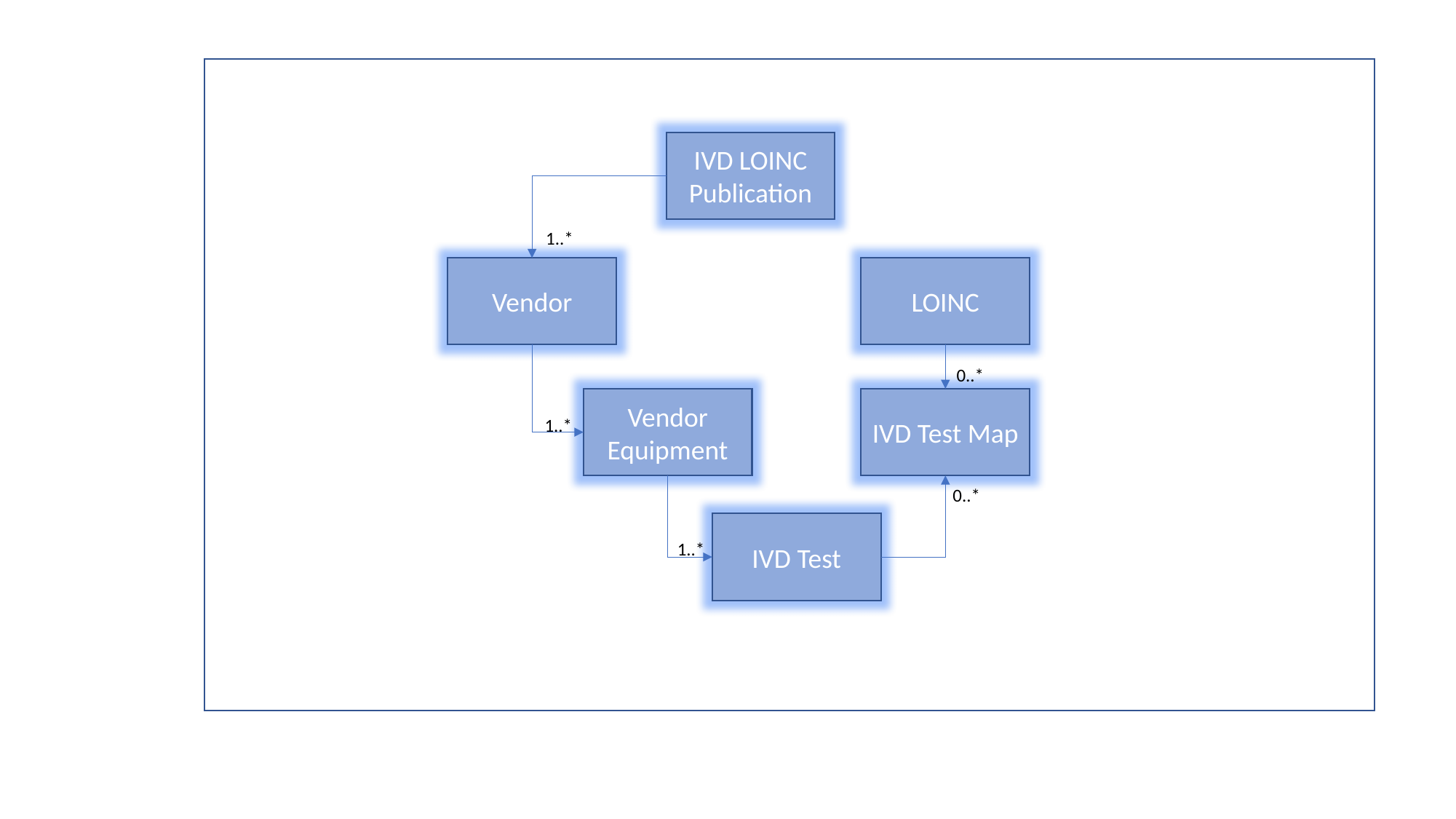

IVD LOINC Publication
1..*
Vendor
LOINC
0..*
Vendor Equipment
IVD Test Map
1..*
0..*
IVD Test
1..*